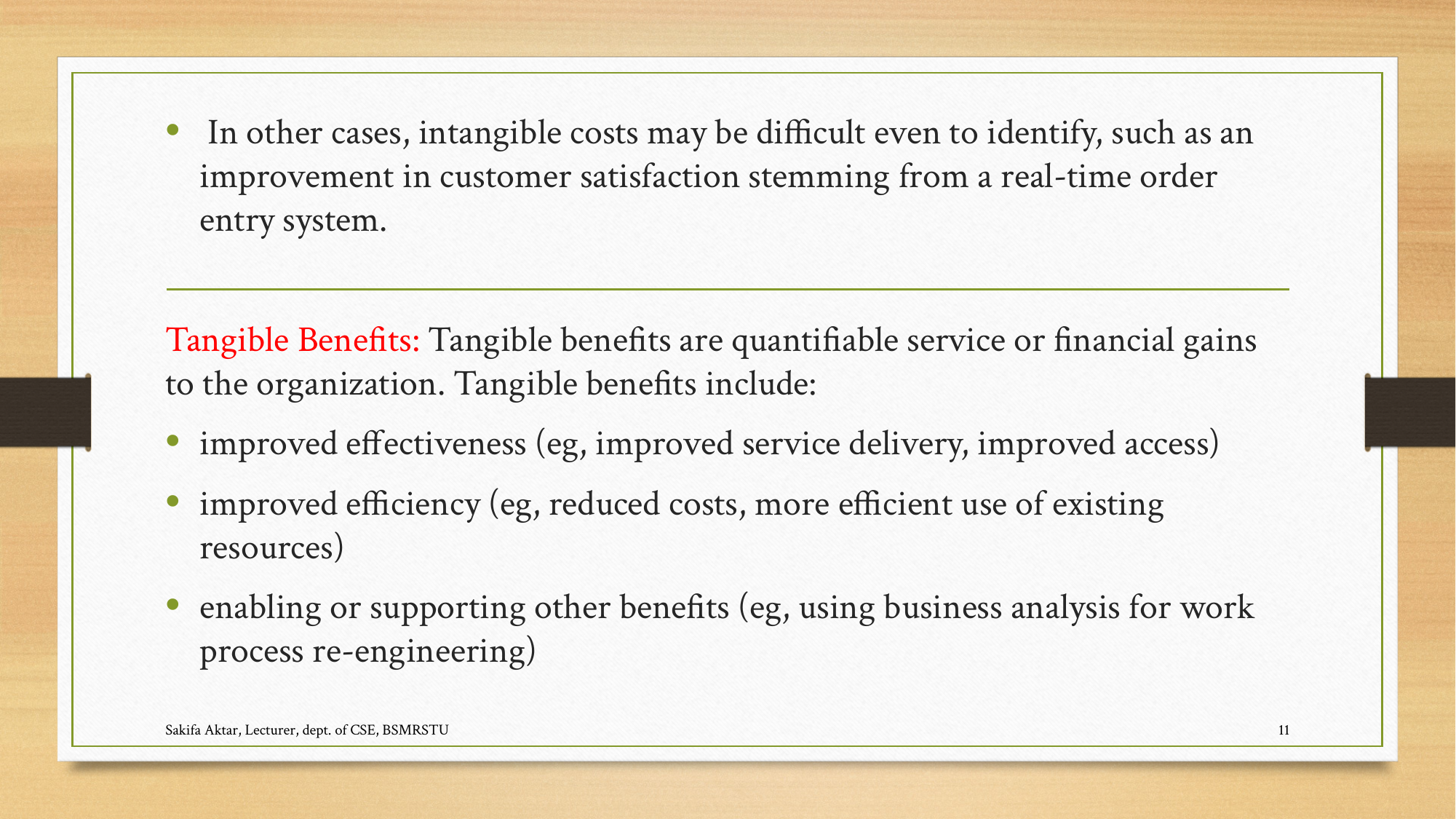

In other cases, intangible costs may be difficult even to identify, such as an improvement in customer satisfaction stemming from a real-time order entry system.

Tangible Benefits: Tangible benefits are quantifiable service or financial gains to the organization. Tangible benefits include:
improved effectiveness (eg, improved service delivery, improved access)
improved efficiency (eg, reduced costs, more efficient use of existing resources)
enabling or supporting other benefits (eg, using business analysis for work process re-engineering)

Sakifa Aktar, Lecturer, dept. of CSE, BSMRSTU
11